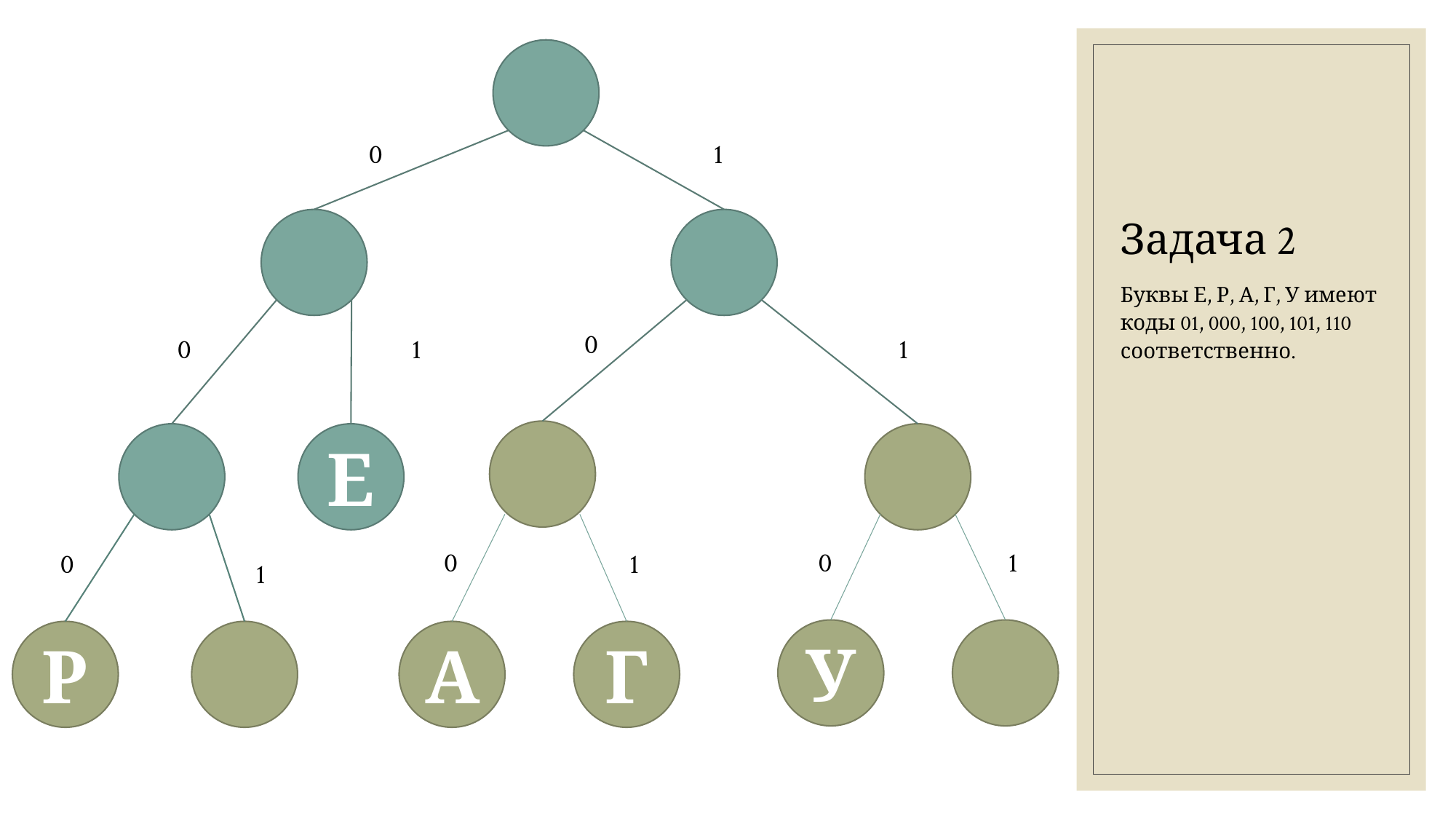

# Задача 2
0
1

Буквы Е, Р, А, Г, У имеют коды 01, 000, 100, 101, 110 соответственно.
0
0
1
1

Е

0
1
0
0
1
1
У

А
Г

Р